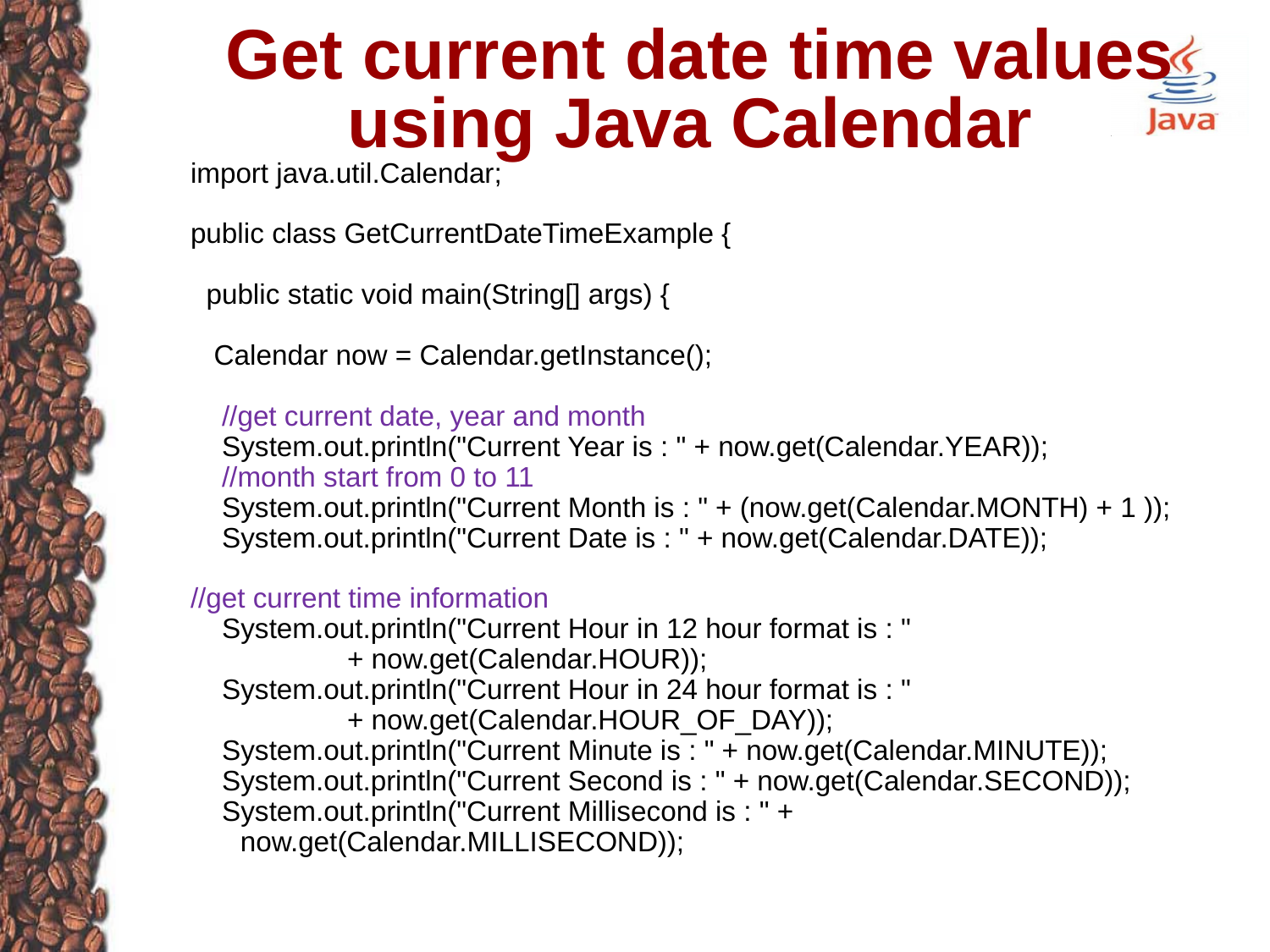

# Get current date time values using Java Calendar
import java.util.Calendar;

public class GetCurrentDateTimeExample {

  public static void main(String[] args) {

   Calendar now = Calendar.getInstance();

    //get current date, year and month
    System.out.println("Current Year is : " + now.get(Calendar.YEAR));
    //month start from 0 to 11
    System.out.println("Current Month is : " + (now.get(Calendar.MONTH) + 1 ));
    System.out.println("Current Date is : " + now.get(Calendar.DATE));

//get current time information
    System.out.println("Current Hour in 12 hour format is : "
                    + now.get(Calendar.HOUR));
    System.out.println("Current Hour in 24 hour format is : "
                    + now.get(Calendar.HOUR_OF_DAY));
    System.out.println("Current Minute is : " + now.get(Calendar.MINUTE));
    System.out.println("Current Second is : " + now.get(Calendar.SECOND));
    System.out.println("Current Millisecond is : " + now.get(Calendar.MILLISECOND));